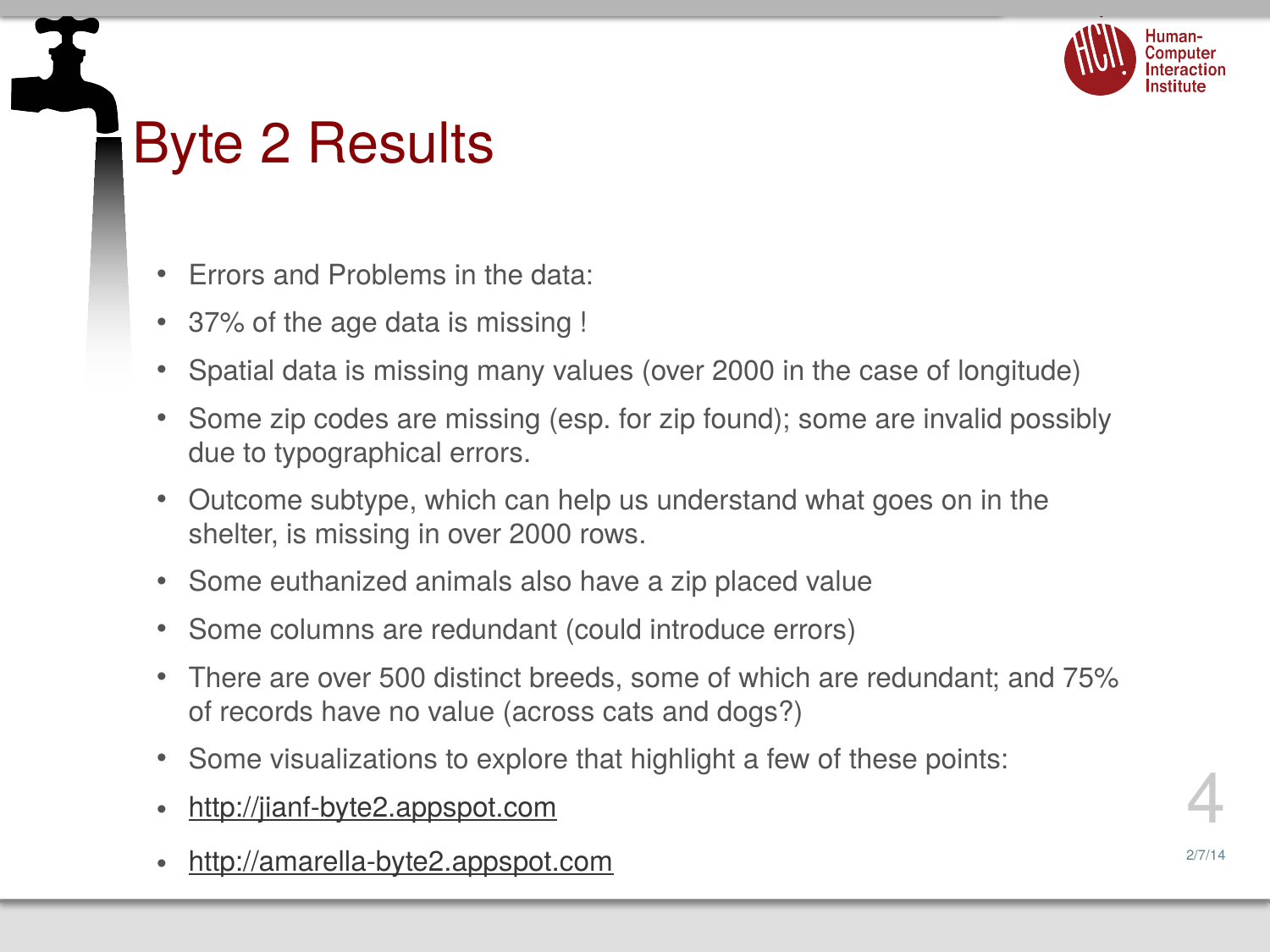

# Byte 2 Results
Errors and Problems in the data:
37% of the age data is missing !
Spatial data is missing many values (over 2000 in the case of longitude)
Some zip codes are missing (esp. for zip found); some are invalid possibly due to typographical errors.
Outcome subtype, which can help us understand what goes on in the shelter, is missing in over 2000 rows.
Some euthanized animals also have a zip placed value
Some columns are redundant (could introduce errors)
There are over 500 distinct breeds, some of which are redundant; and 75% of records have no value (across cats and dogs?)
Some visualizations to explore that highlight a few of these points:
http://jianf-byte2.appspot.com
http://amarella-byte2.appspot.com
4
2/7/14